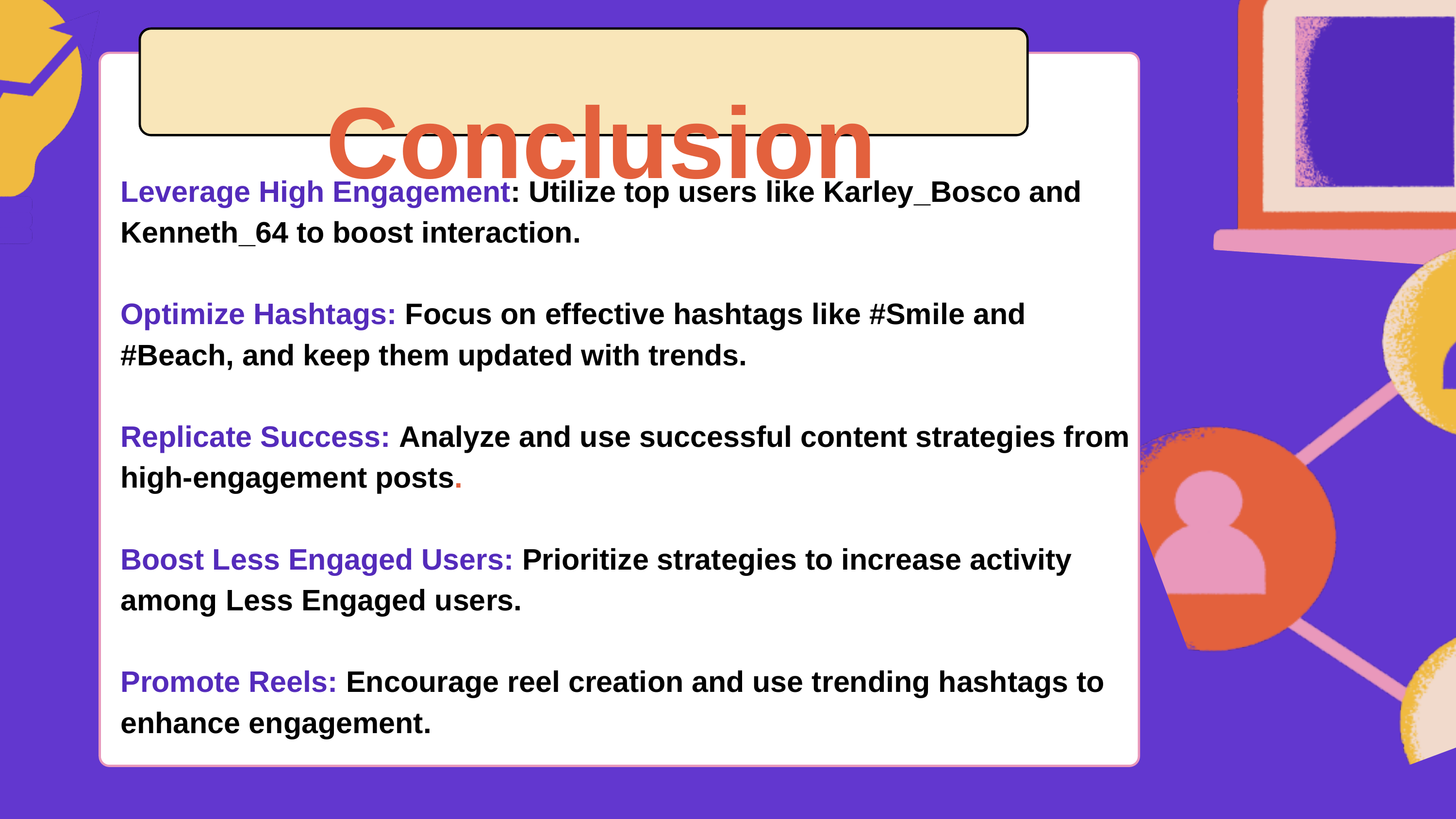

Conclusion

Leverage High Engagement: Utilize top users like Karley_Bosco and Kenneth_64 to boost interaction.

Optimize Hashtags: Focus on effective hashtags like #Smile and #Beach, and keep them updated with trends.

Replicate Success: Analyze and use successful content strategies from high-engagement posts.

Boost Less Engaged Users: Prioritize strategies to increase activity among Less Engaged users.

Promote Reels: Encourage reel creation and use trending hashtags to enhance engagement.